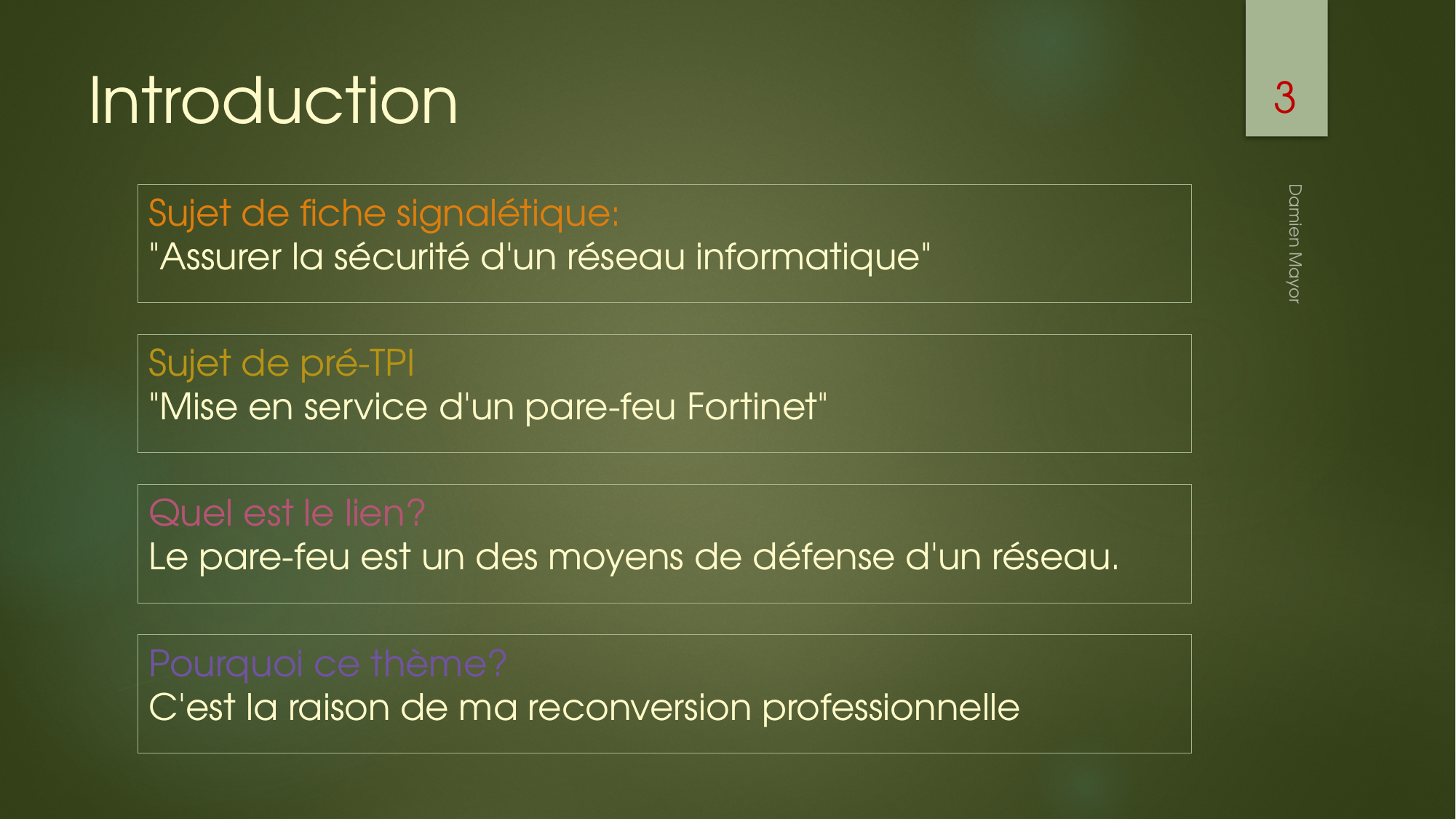

3
# Introduction
Sujet de fiche signalétique:
"Assurer la sécurité d'un réseau informatique"
Sujet de pré-TPI
"Mise en service d'un pare-feu Fortinet"
Damien Mayor
Quel est le lien?
Le pare-feu est un des moyens de défense d'un réseau.
Pourquoi ce thème?
C'est la raison de ma reconversion professionnelle